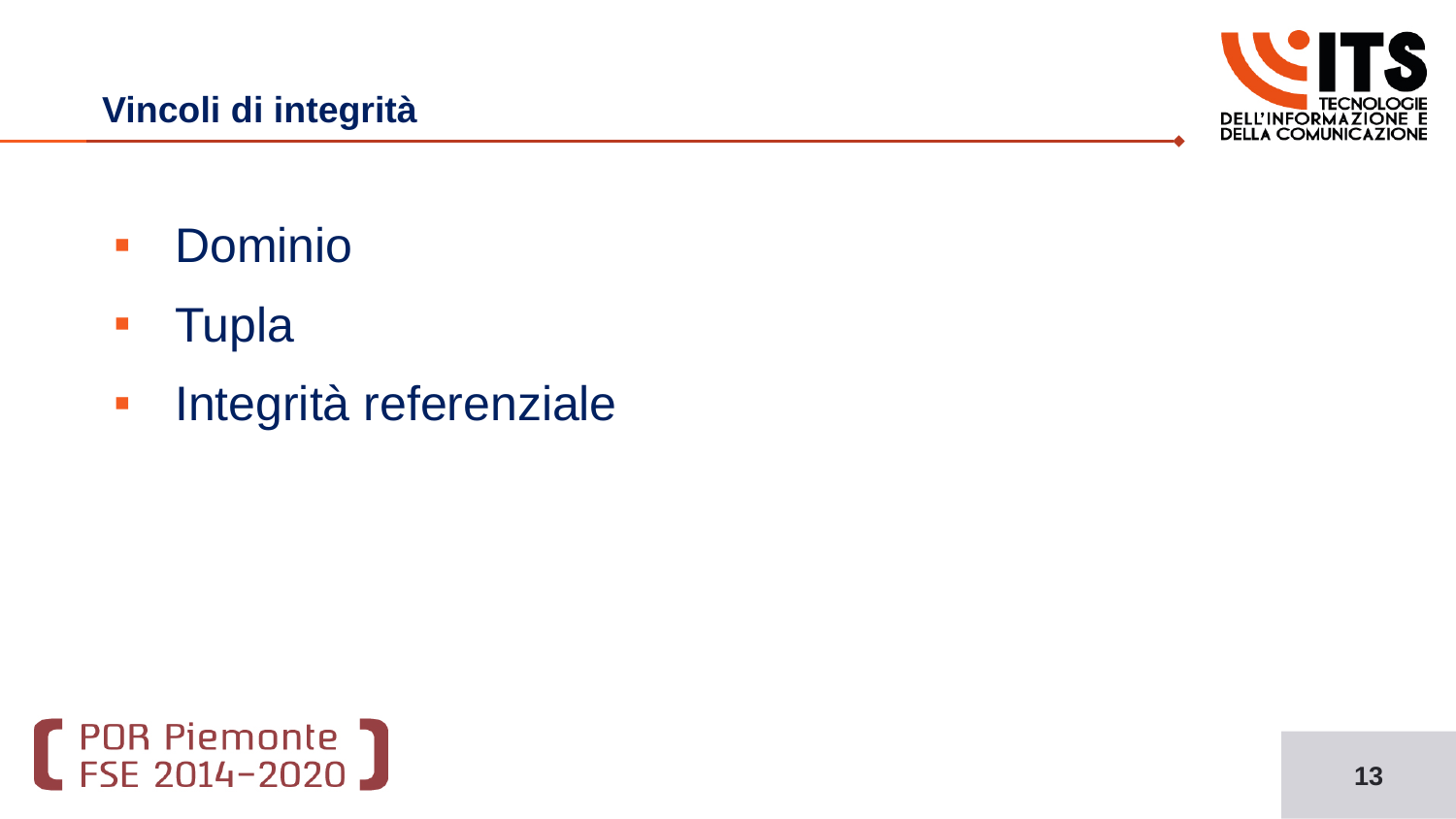

Basi di Dati
# Vincoli di integrità
Dominio
Tupla
Integrità referenziale
13